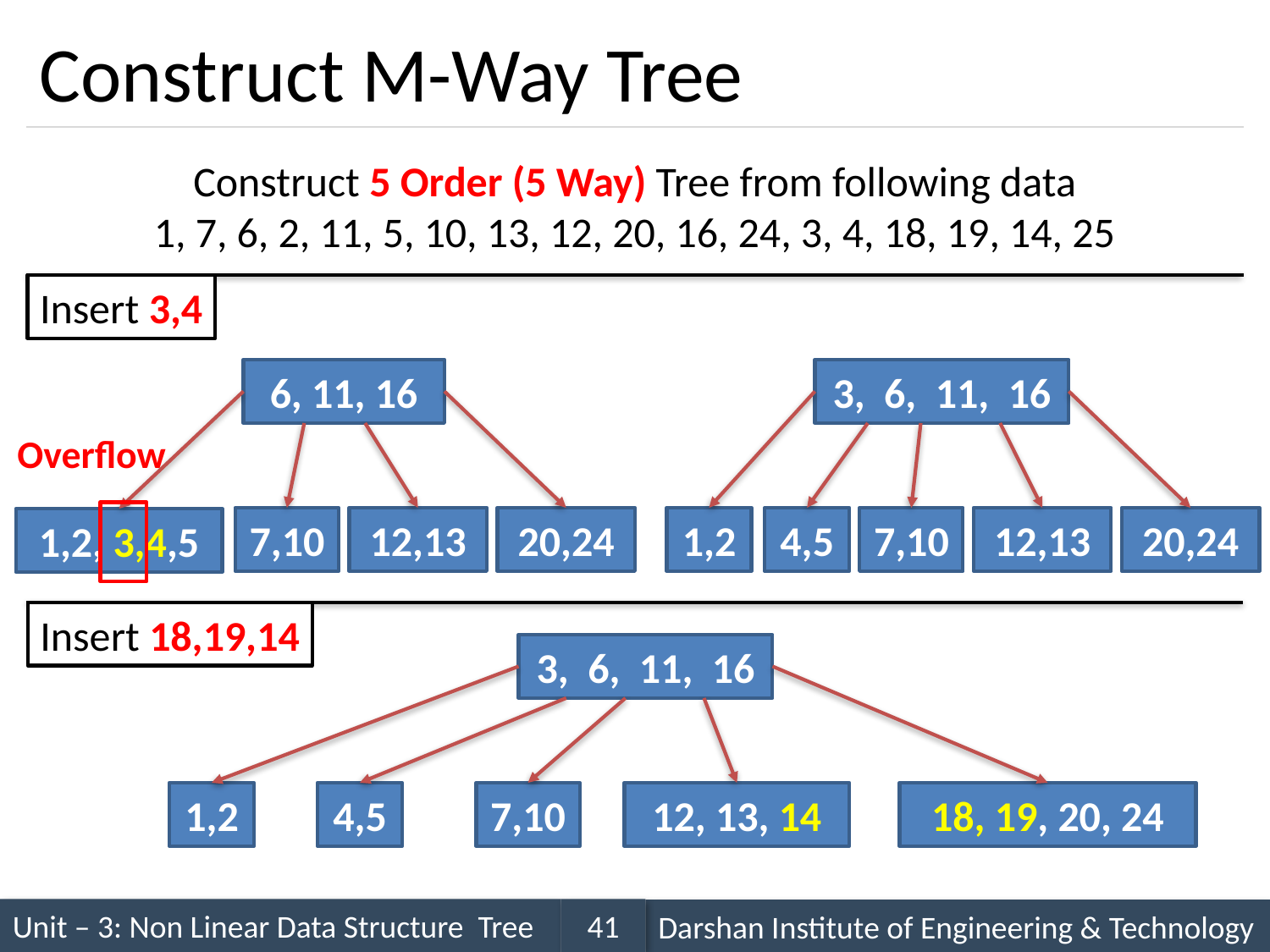

# Construct M-Way Tree
Construct 5 Order (5 Way) Tree from following data
1, 7, 6, 2, 11, 5, 10, 13, 12, 20, 16, 24, 3, 4, 18, 19, 14, 25
Insert 3,4
3,  6,  11,  16
6, 11, 16
Overflow

7,10
12,13
20,24
1,2
4,5
7,10
12,13
20,24
1,2, 3,4,5
Insert 18,19,14
3,  6,  11,  16
1,2
4,5
7,10
12, 13, 14
18, 19, 20, 24